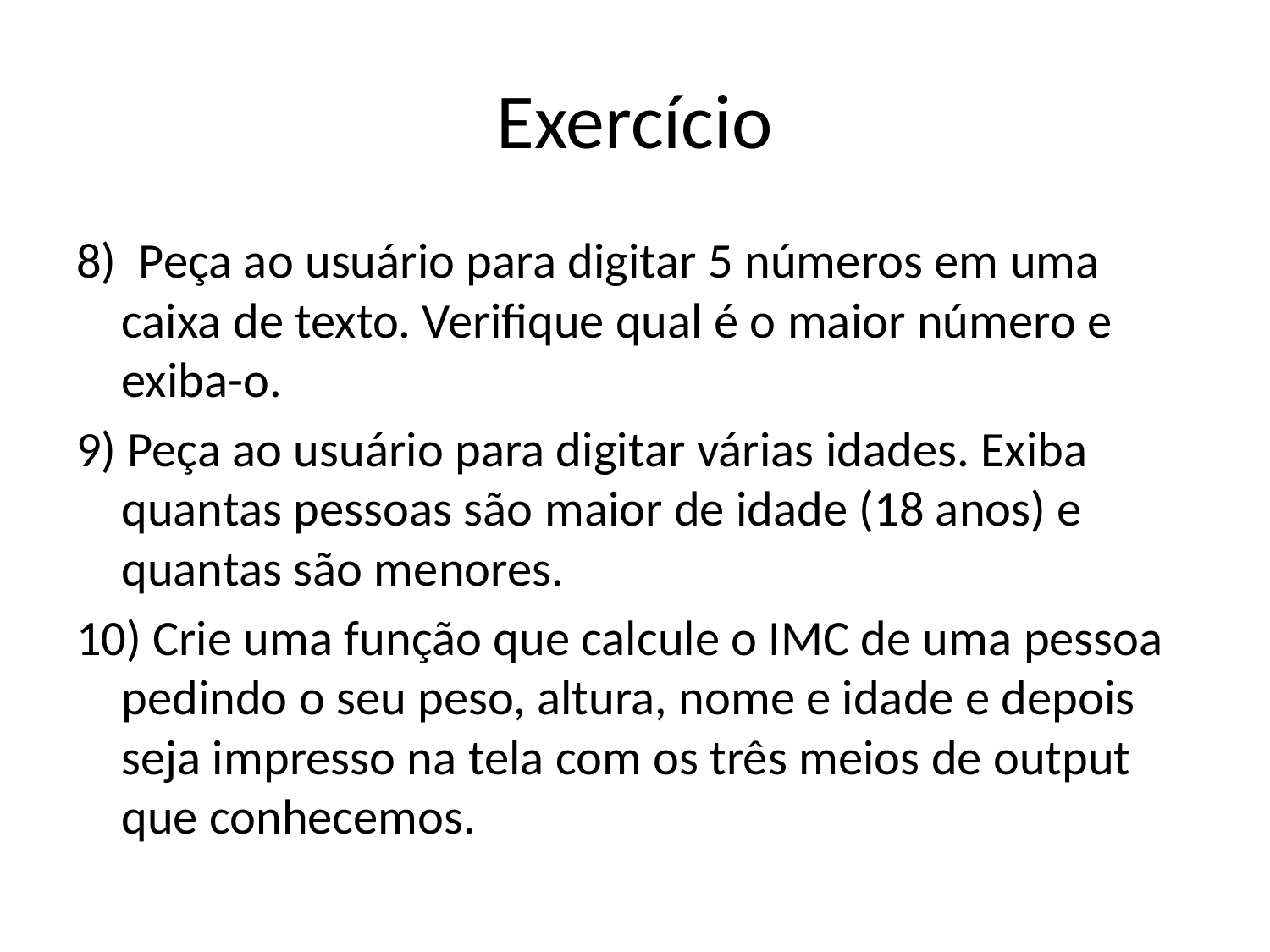

# Exercício
8)  Peça ao usuário para digitar 5 números em uma caixa de texto. Verifique qual é o maior número e exiba-o.
9) Peça ao usuário para digitar várias idades. Exiba quantas pessoas são maior de idade (18 anos) e quantas são menores.
10) Crie uma função que calcule o IMC de uma pessoa pedindo o seu peso, altura, nome e idade e depois seja impresso na tela com os três meios de output que conhecemos.